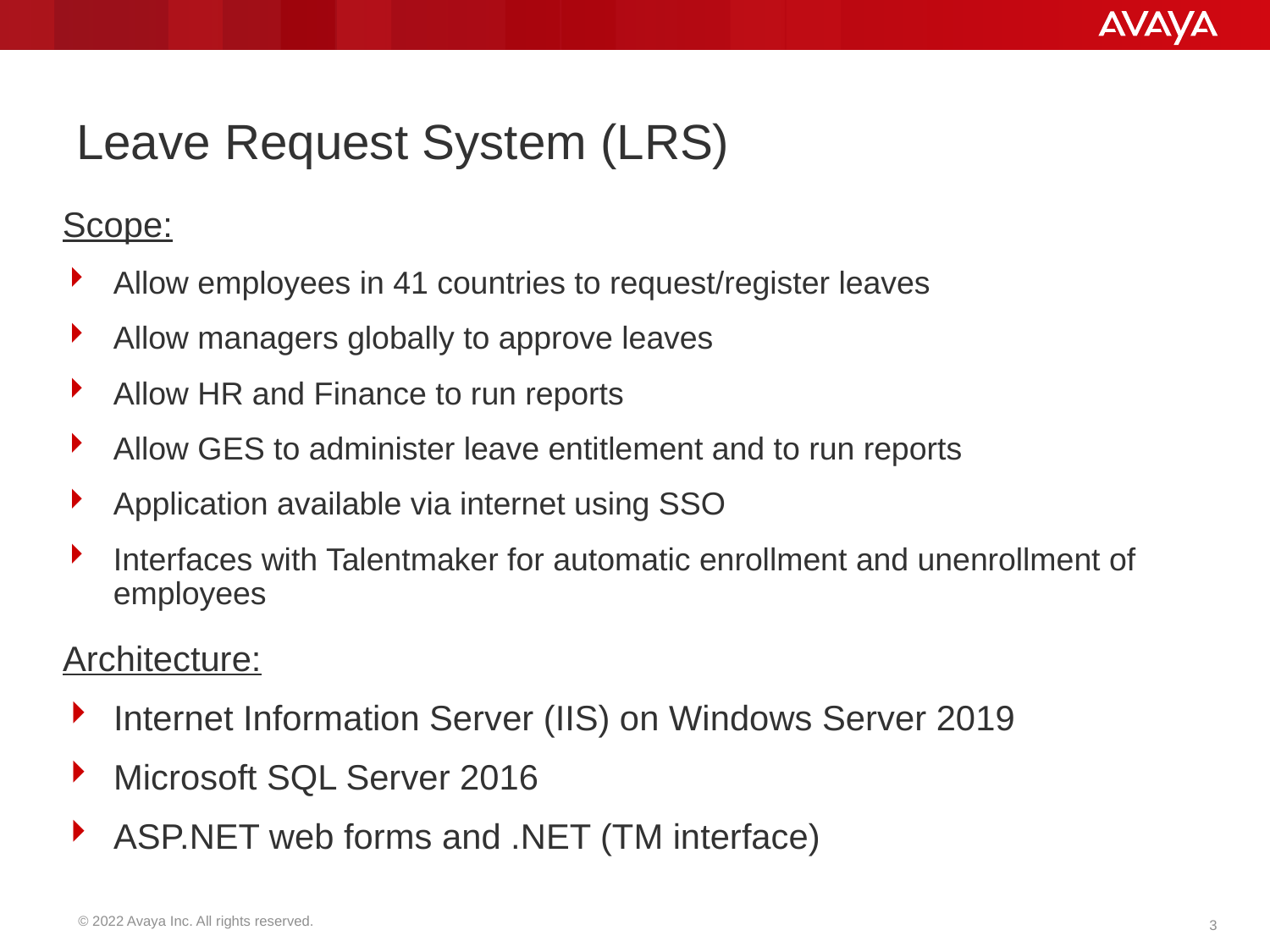

# Leave Request System (LRS)
Scope:
Allow employees in 41 countries to request/register leaves
Allow managers globally to approve leaves
Allow HR and Finance to run reports
Allow GES to administer leave entitlement and to run reports
Application available via internet using SSO
Interfaces with Talentmaker for automatic enrollment and unenrollment of employees

Architecture:
Internet Information Server (IIS) on Windows Server 2019
Microsoft SQL Server 2016
ASP.NET web forms and .NET (TM interface)